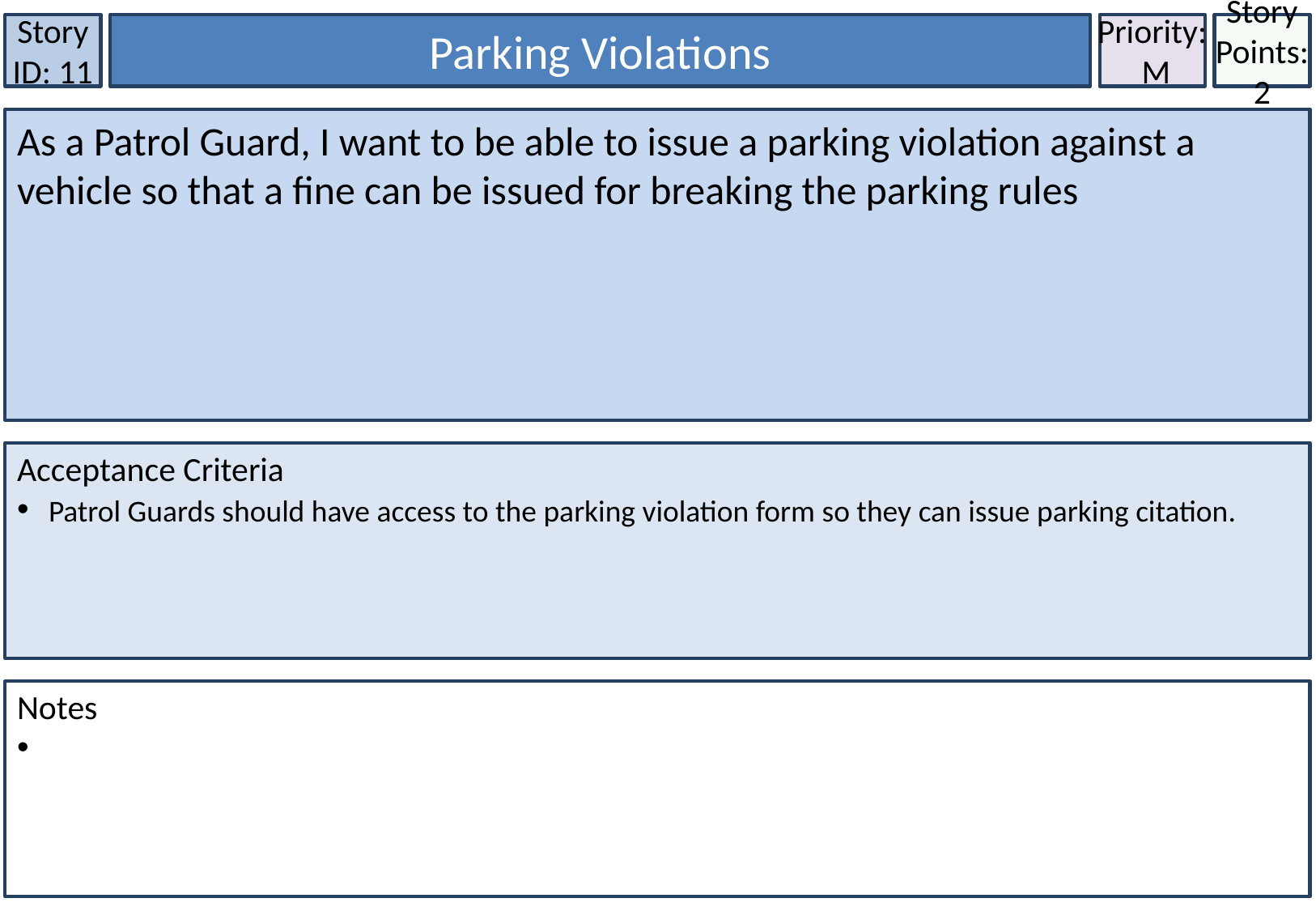

Story ID: 11
Parking Violations
Priority:
 M
Story Points: 2
As a Patrol Guard, I want to be able to issue a parking violation against a vehicle so that a fine can be issued for breaking the parking rules
Acceptance Criteria
 Patrol Guards should have access to the parking violation form so they can issue parking citation.
Notes